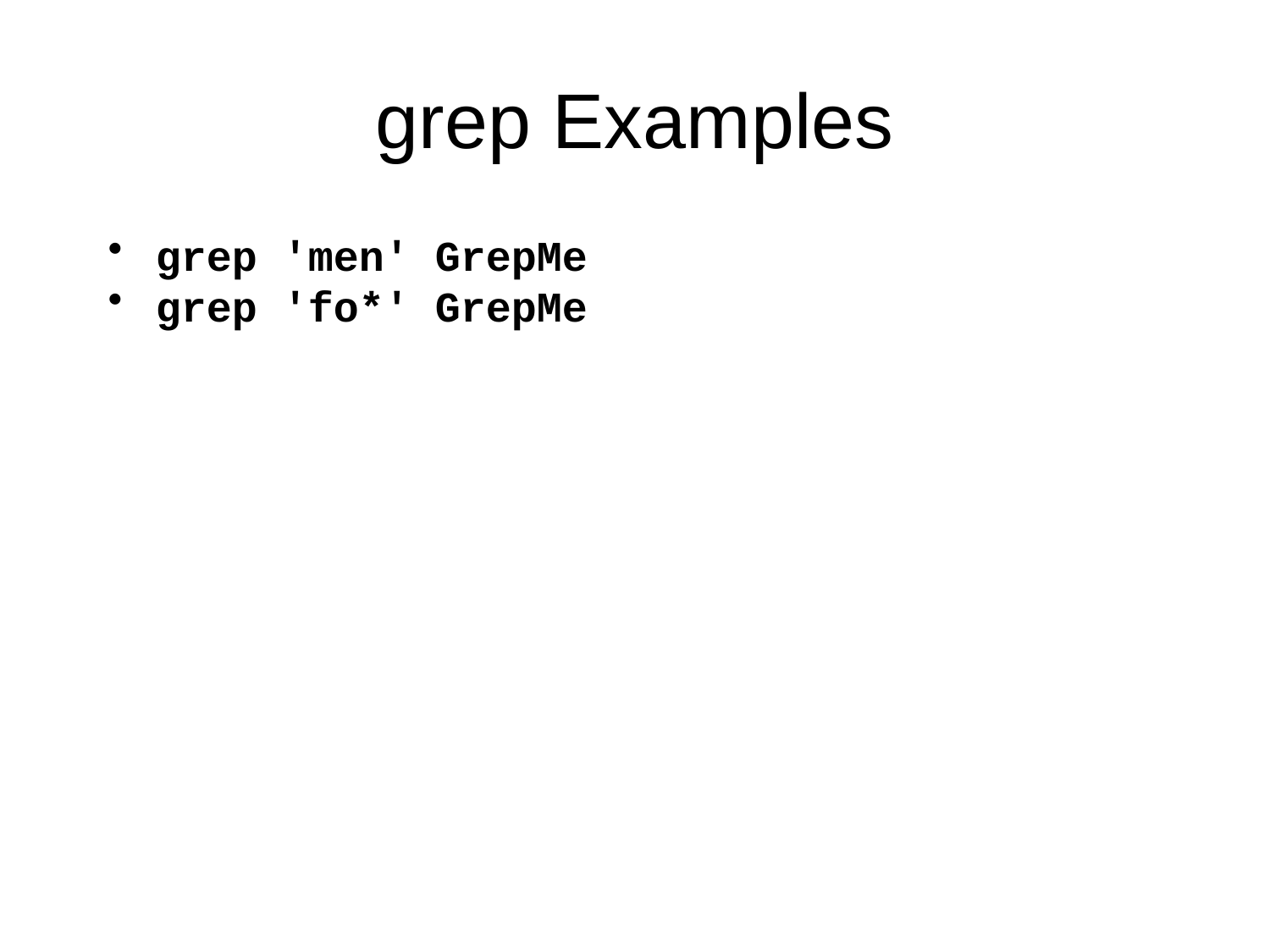

# grep Examples
grep 'men' GrepMe
grep 'fo*' GrepMe